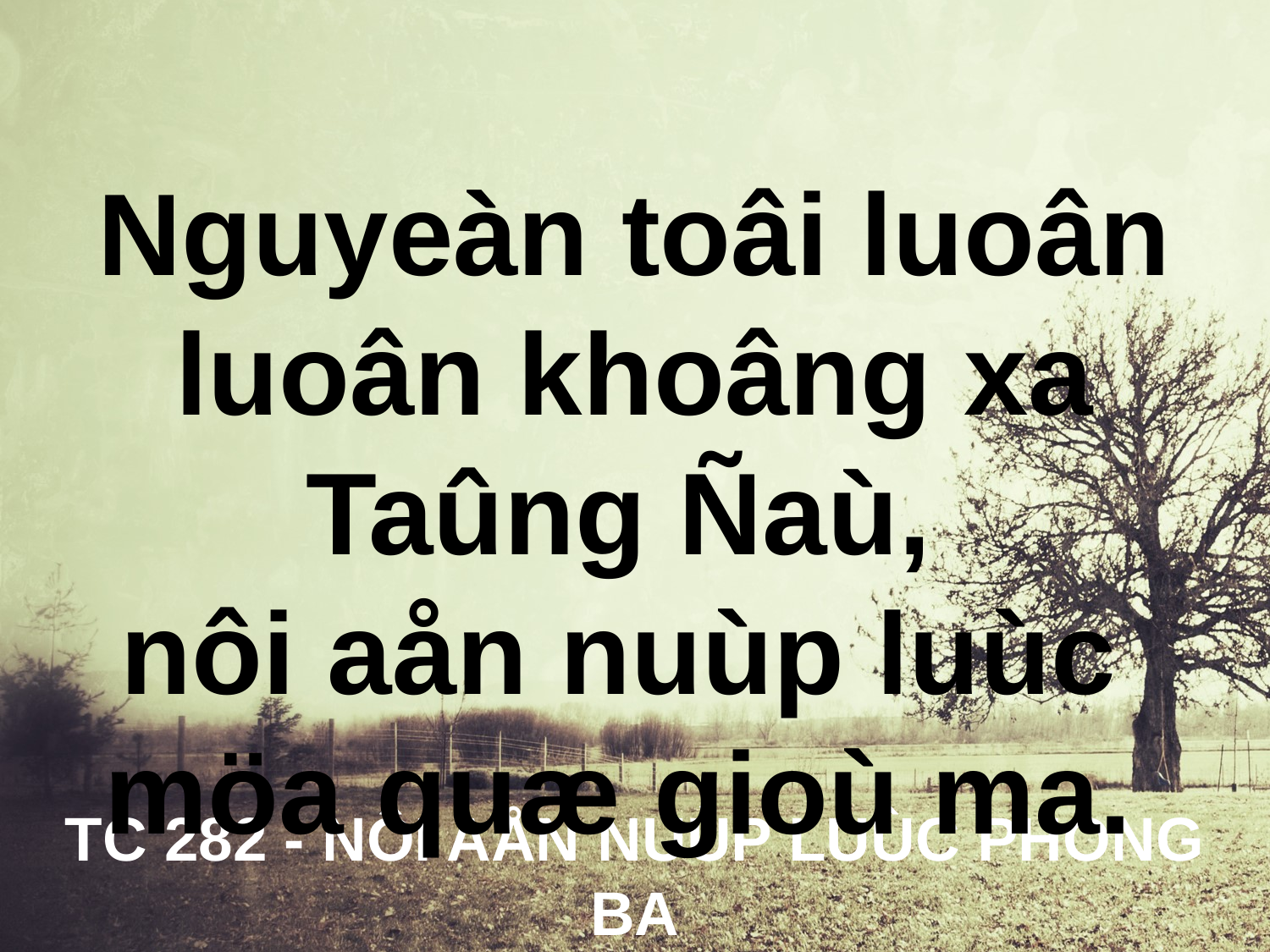

Nguyeàn toâi luoân luoân khoâng xa Taûng Ñaù,
nôi aån nuùp luùc
möa quæ gioù ma.
TC 282 - NÔI AÅN NUÙP LUÙC PHONG BA